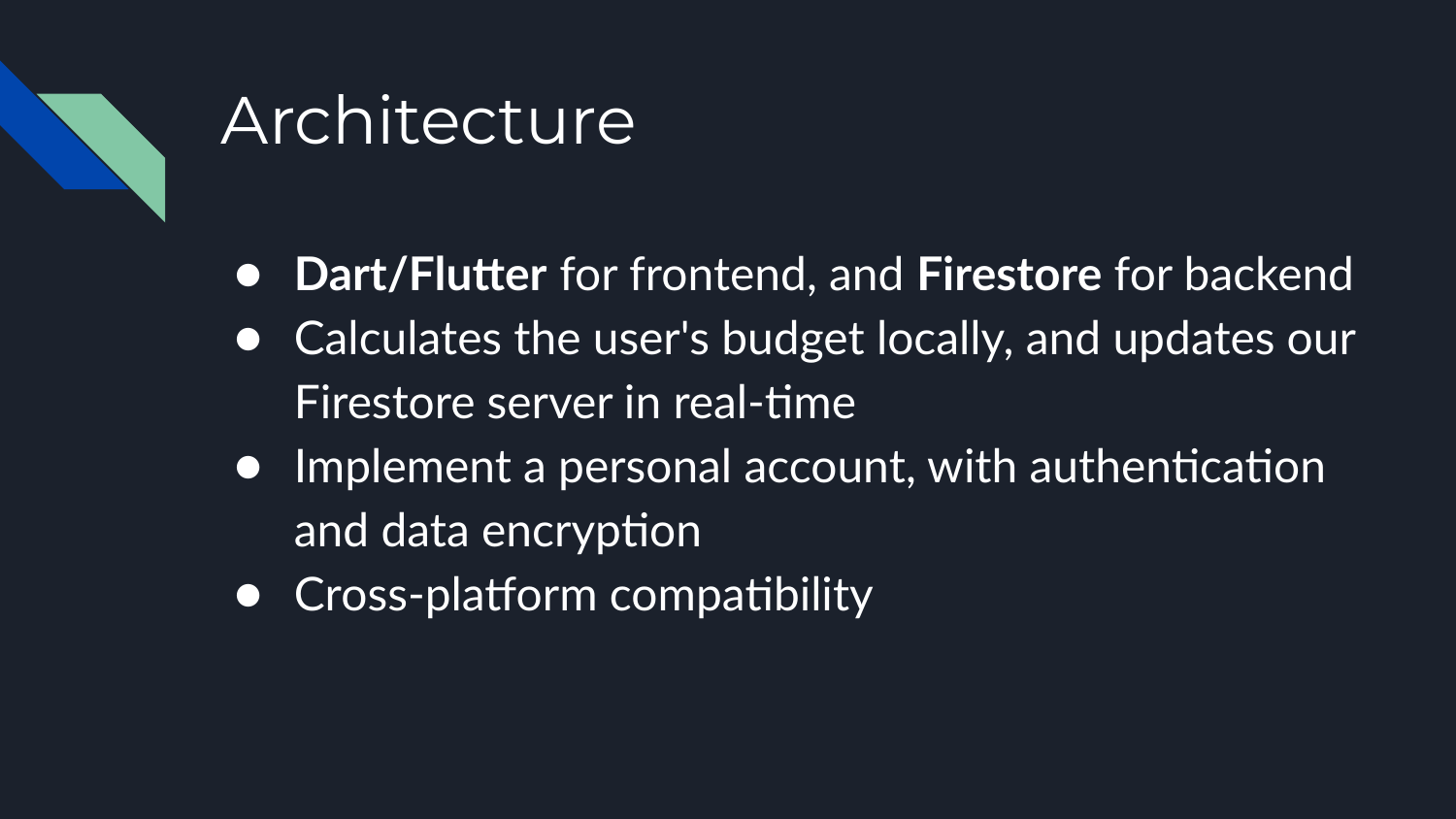

# Architecture
Dart/Flutter for frontend, and Firestore for backend
Calculates the user's budget locally, and updates our Firestore server in real-time
Implement a personal account, with authentication and data encryption
Cross-platform compatibility